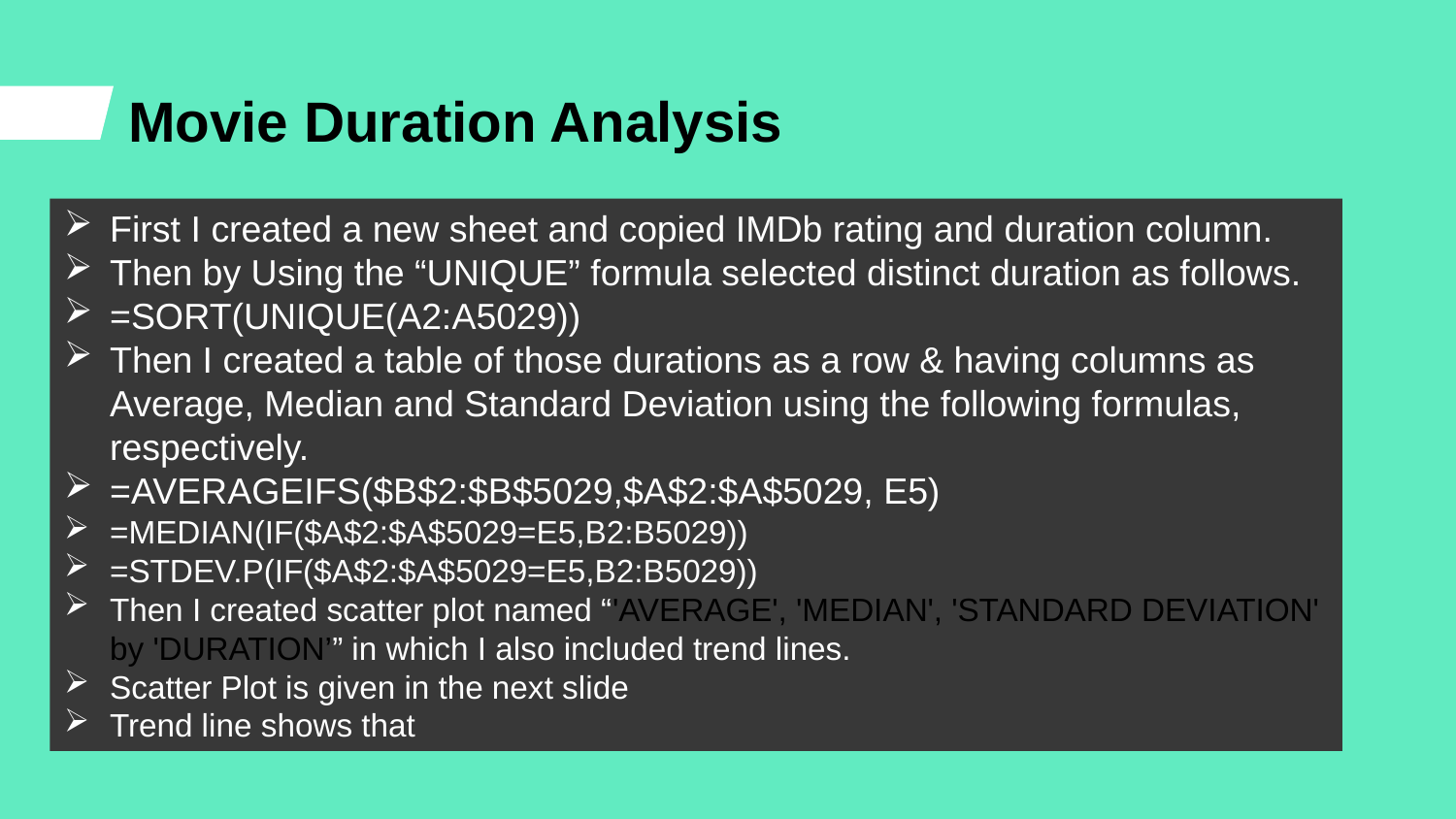

# Movie Duration Analysis
First I created a new sheet and copied IMDb rating and duration column.
Then by Using the “UNIQUE” formula selected distinct duration as follows.
=SORT(UNIQUE(A2:A5029))
Then I created a table of those durations as a row & having columns as Average, Median and Standard Deviation using the following formulas, respectively.
=AVERAGEIFS($B$2:$B$5029,$A$2:$A$5029, E5)
=MEDIAN(IF($A$2:$A$5029=E5,B2:B5029))
=STDEV.P(IF($A$2:$A$5029=E5,B2:B5029))
Then I created scatter plot named “'AVERAGE', 'MEDIAN', 'STANDARD DEVIATION' by 'DURATION’” in which I also included trend lines.
Scatter Plot is given in the next slide
Trend line shows that